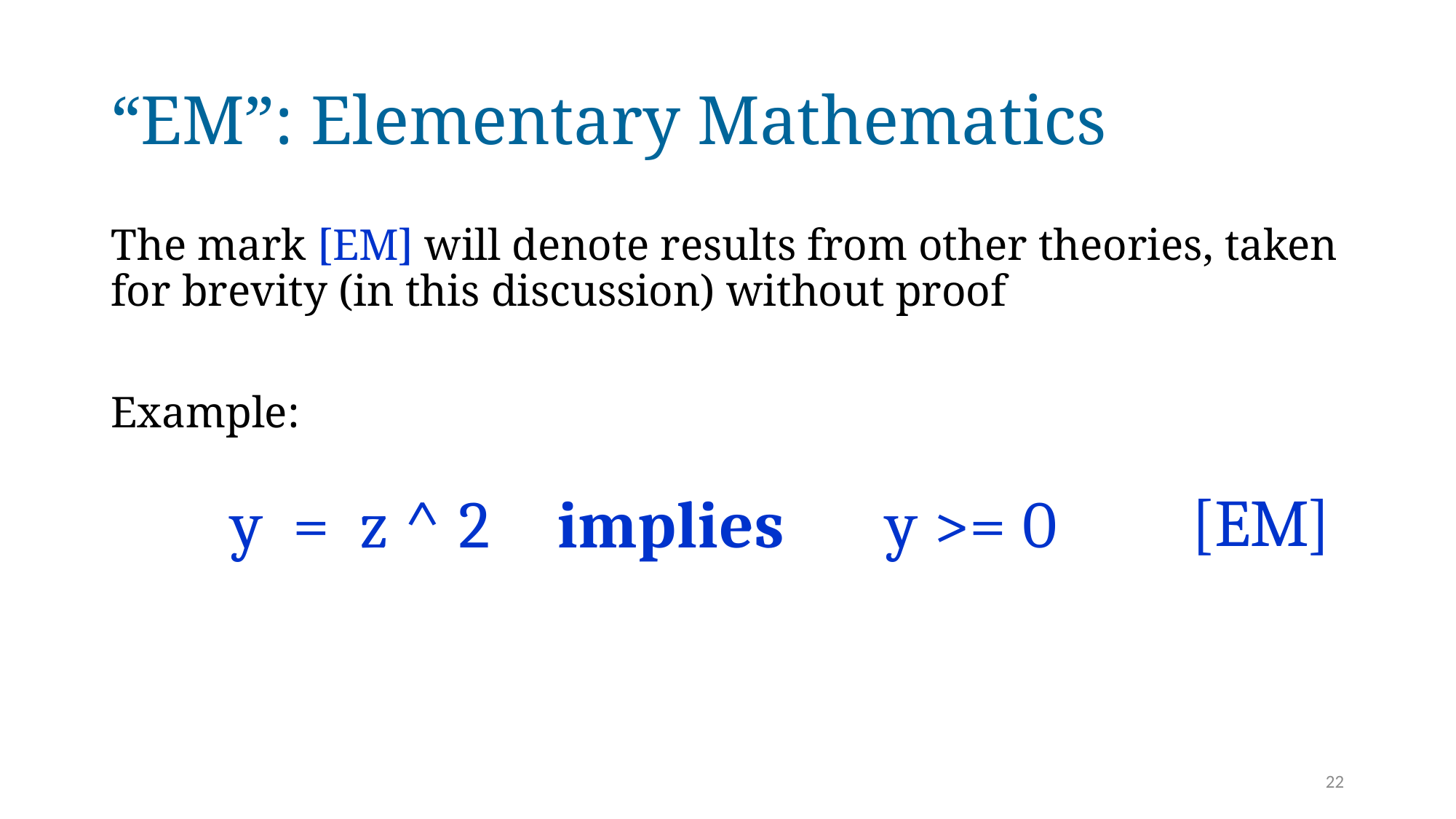

# “EM”: Elementary Mathematics
The mark [EM] will denote results from other theories, taken for brevity (in this discussion) without proof

Example:

[EM]
y  =  z ^ 2	implies	y >= 0
22